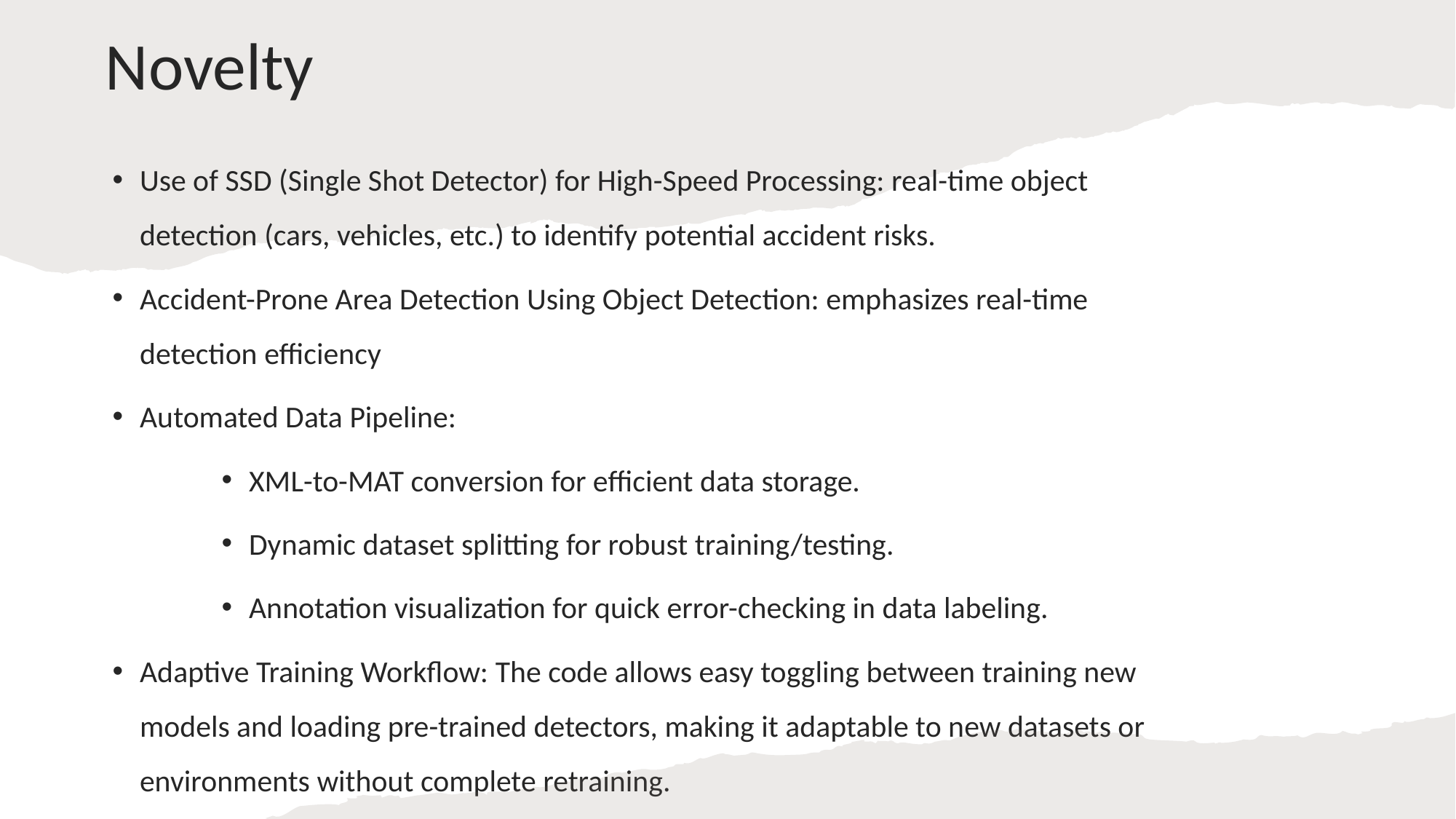

# Novelty
Use of SSD (Single Shot Detector) for High-Speed Processing: real-time object detection (cars, vehicles, etc.) to identify potential accident risks.
Accident-Prone Area Detection Using Object Detection: emphasizes real-time detection efficiency
Automated Data Pipeline:
XML-to-MAT conversion for efficient data storage.
Dynamic dataset splitting for robust training/testing.
Annotation visualization for quick error-checking in data labeling.
Adaptive Training Workflow: The code allows easy toggling between training new models and loading pre-trained detectors, making it adaptable to new datasets or environments without complete retraining.

5